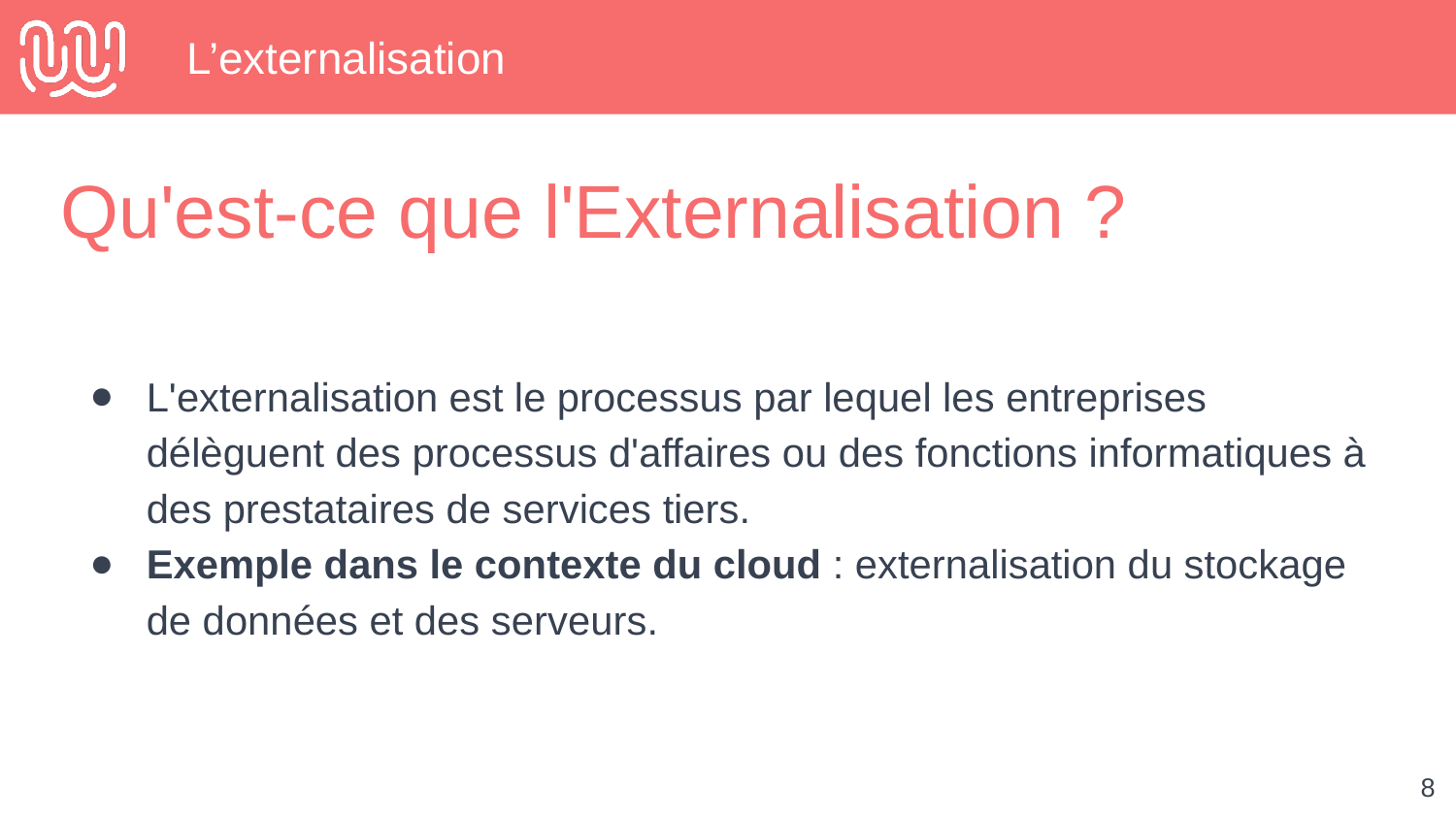

# L’externalisation

Qu'est-ce que l'Externalisation ?
L'externalisation est le processus par lequel les entreprises délèguent des processus d'affaires ou des fonctions informatiques à des prestataires de services tiers.
Exemple dans le contexte du cloud : externalisation du stockage de données et des serveurs.

8